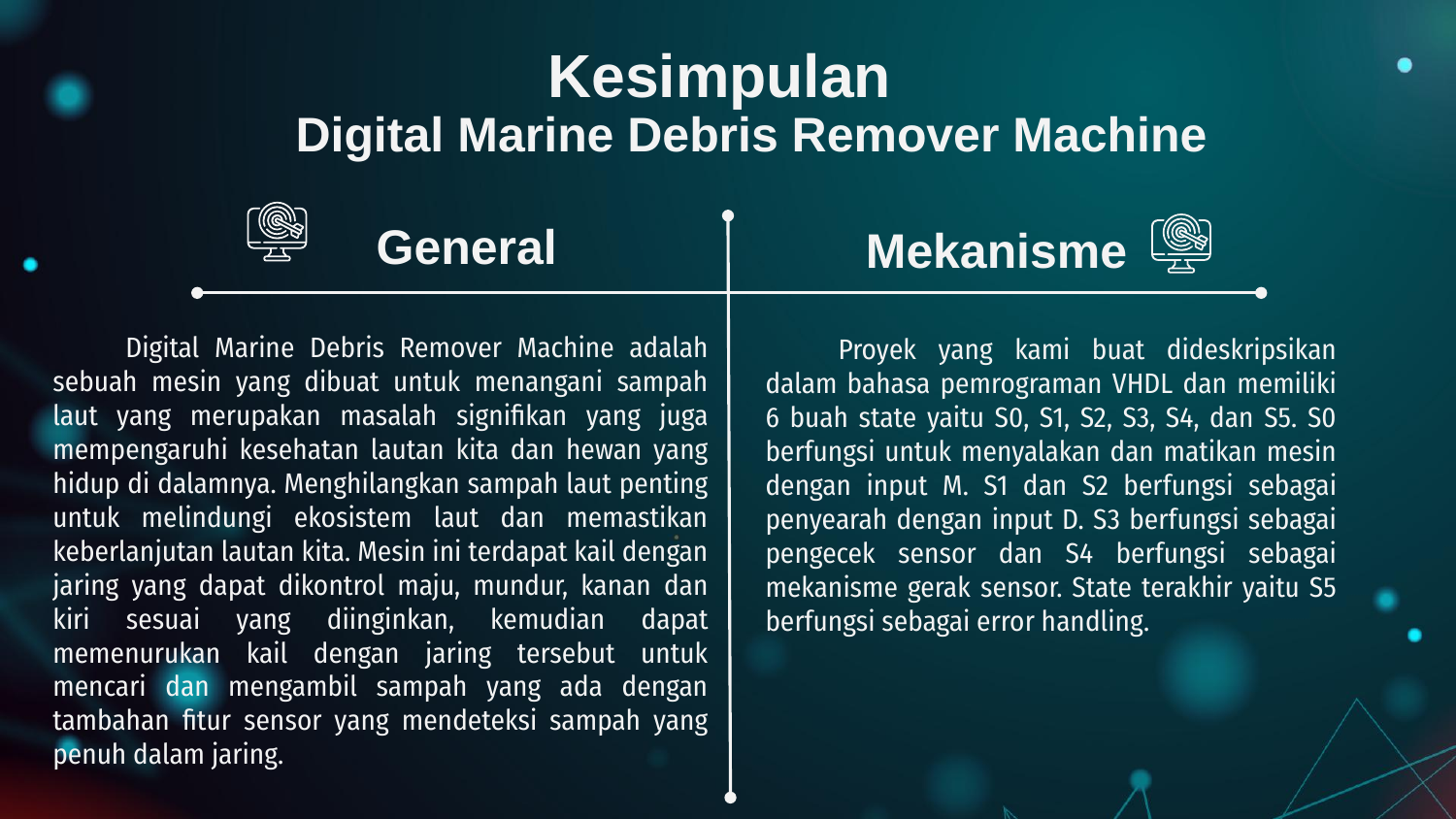

# Kesimpulan
Digital Marine Debris Remover Machine

General
Mekanisme
Digital Marine Debris Remover Machine adalah sebuah mesin yang dibuat untuk menangani sampah laut yang merupakan masalah signifikan yang juga mempengaruhi kesehatan lautan kita dan hewan yang hidup di dalamnya. Menghilangkan sampah laut penting untuk melindungi ekosistem laut dan memastikan keberlanjutan lautan kita. Mesin ini terdapat kail dengan jaring yang dapat dikontrol maju, mundur, kanan dan kiri sesuai yang diinginkan, kemudian dapat memenurukan kail dengan jaring tersebut untuk mencari dan mengambil sampah yang ada dengan tambahan fitur sensor yang mendeteksi sampah yang penuh dalam jaring.

Proyek yang kami buat dideskripsikan dalam bahasa pemrograman VHDL dan memiliki 6 buah state yaitu S0, S1, S2, S3, S4, dan S5. S0 berfungsi untuk menyalakan dan matikan mesin dengan input M. S1 dan S2 berfungsi sebagai penyearah dengan input D. S3 berfungsi sebagai pengecek sensor dan S4 berfungsi sebagai mekanisme gerak sensor. State terakhir yaitu S5 berfungsi sebagai error handling.